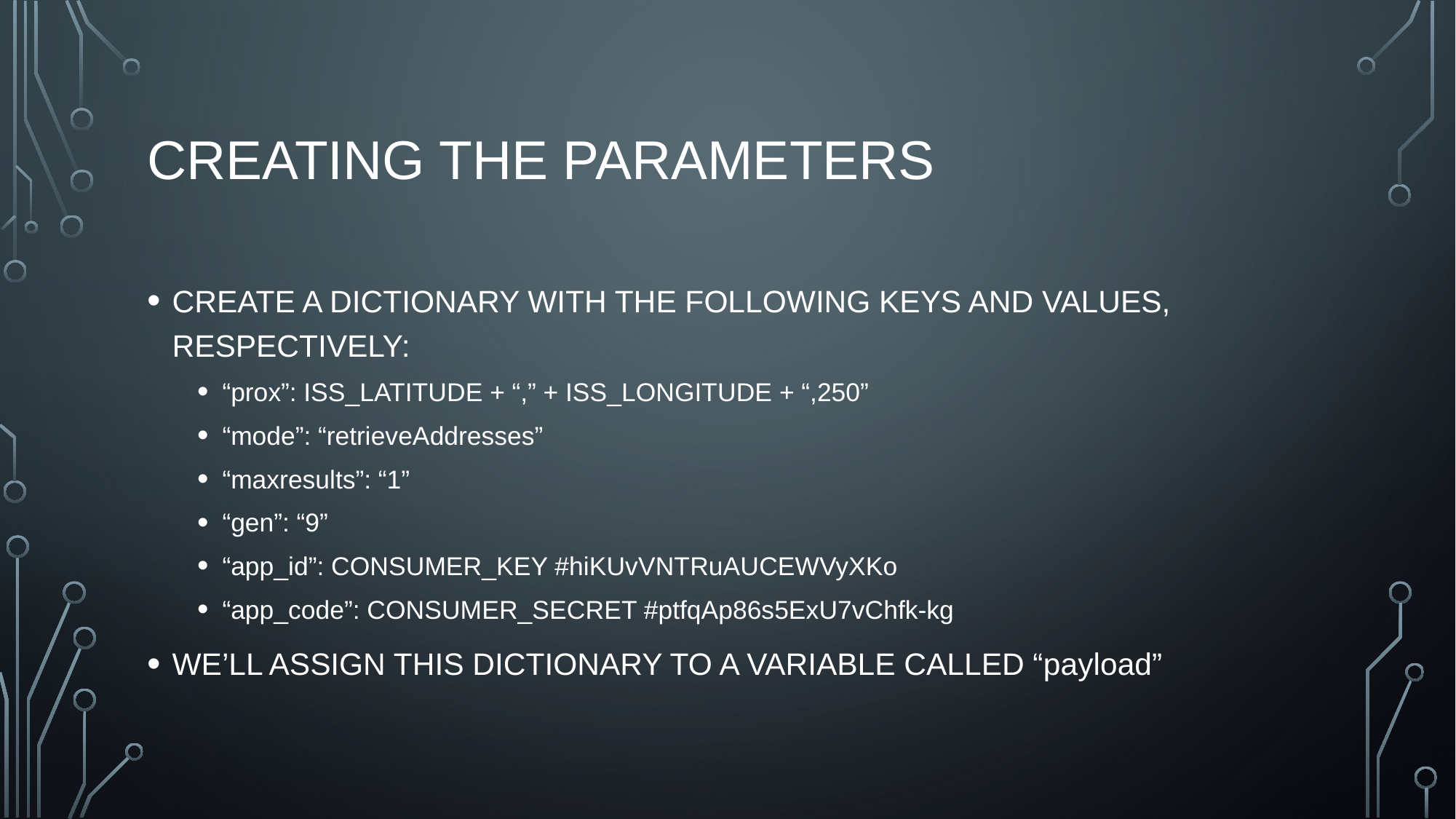

# Creating the PARAMETERS
CREATE A DICTIONARY WITH THE FOLLOWING KEYS AND VALUES, RESPECTIVELY:
“prox”: ISS_LATITUDE + “,” + ISS_LONGITUDE + “,250”
“mode”: “retrieveAddresses”
“maxresults”: “1”
“gen”: “9”
“app_id”: CONSUMER_KEY #hiKUvVNTRuAUCEWVyXKo
“app_code”: CONSUMER_SECRET #ptfqAp86s5ExU7vChfk-kg
WE’LL ASSIGN THIS DICTIONARY TO A VARIABLE CALLED “payload”